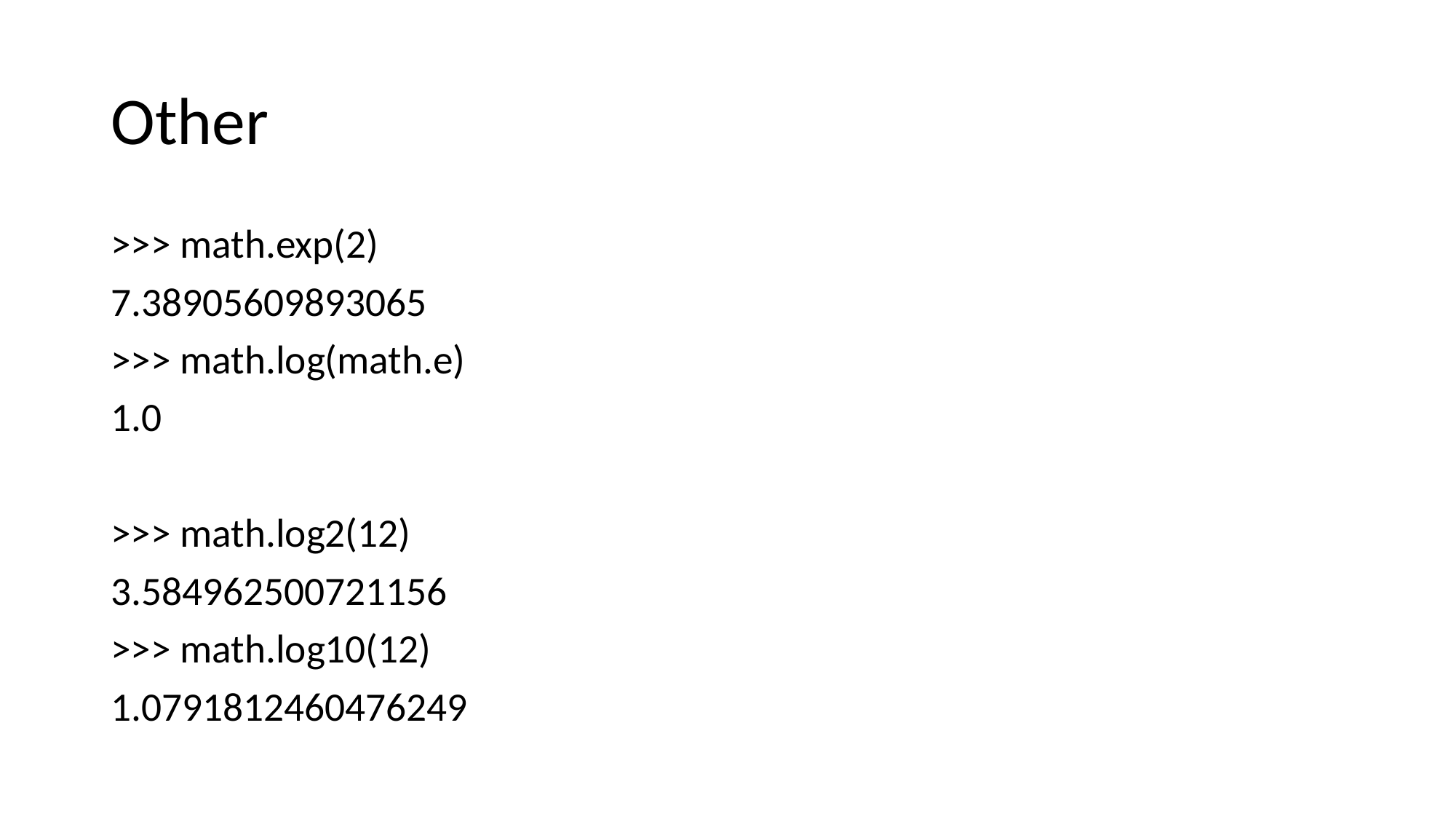

# Other
>>> math.exp(2)
7.38905609893065
>>> math.log(math.e)
1.0

>>> math.log2(12)
3.584962500721156
>>> math.log10(12)
1.0791812460476249